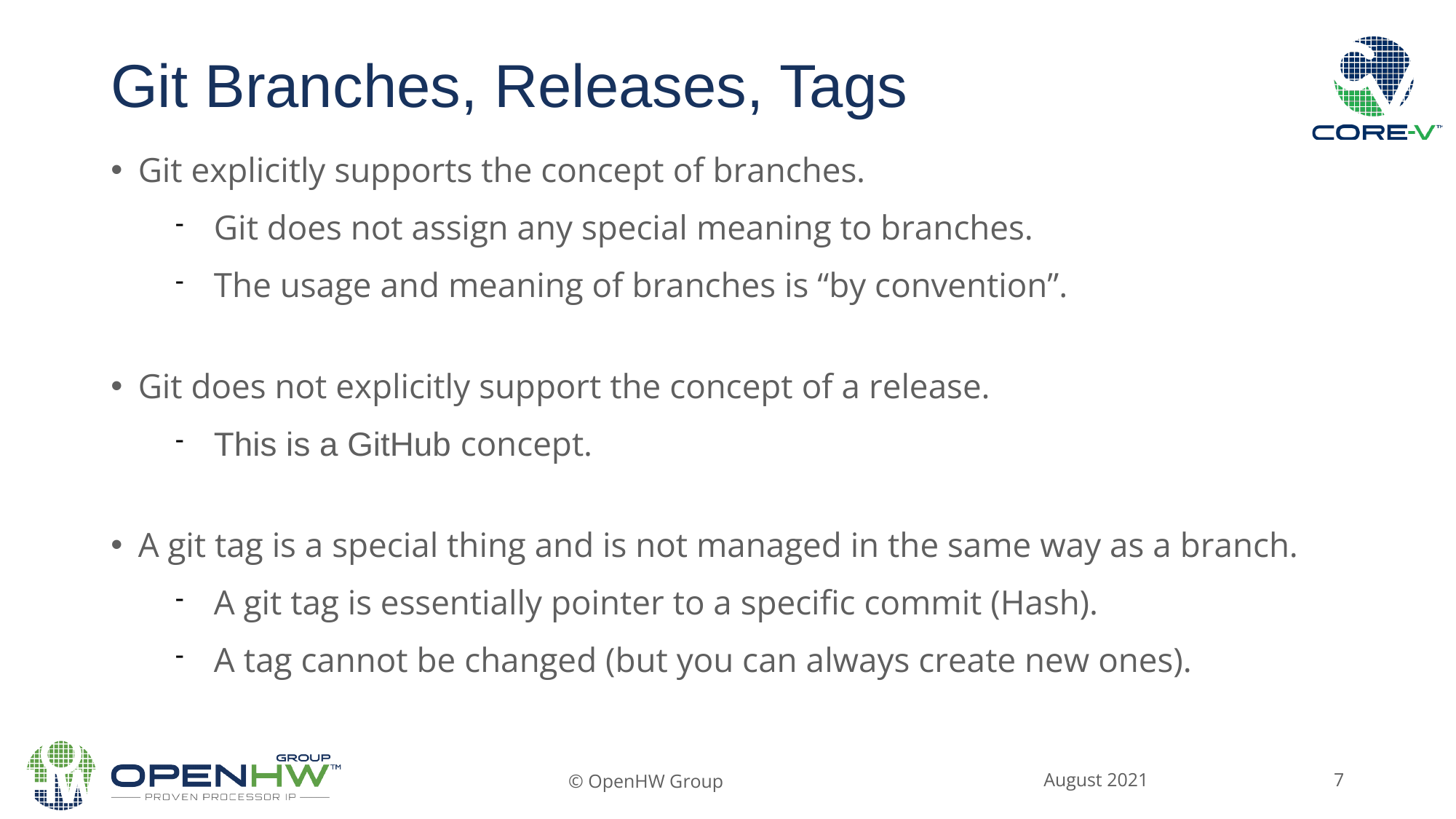

Git Branches, Releases, Tags
Git explicitly supports the concept of branches.
Git does not assign any special meaning to branches.
The usage and meaning of branches is “by convention”.
Git does not explicitly support the concept of a release.
This is a GitHub concept.
A git tag is a special thing and is not managed in the same way as a branch.
A git tag is essentially pointer to a specific commit (Hash).
A tag cannot be changed (but you can always create new ones).
August 2021
© OpenHW Group
7